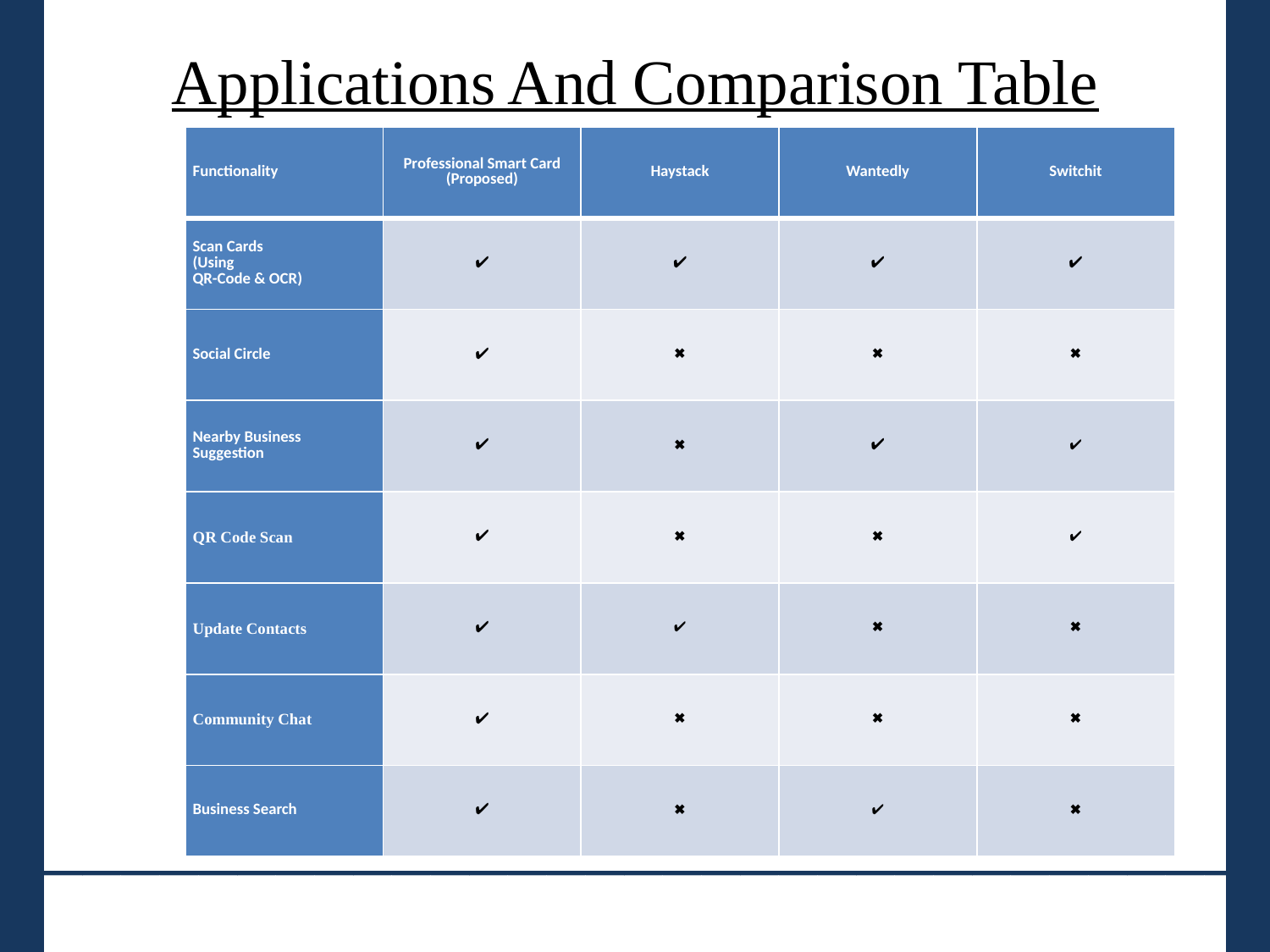

# Applications And Comparison Table
| Functionality | Professional Smart Card (Proposed) | Haystack | Wantedly | Switchit |
| --- | --- | --- | --- | --- |
| Scan Cards (Using QR-Code & OCR) | ✔ | ✔ | ✔ | ✔ |
| Social Circle | ✔ | ✖ | ✖ | ✖ |
| Nearby Business Suggestion | ✔ | ✖ | ✔ | ✔ |
| QR Code Scan | ✔ | ✖ | ✖ | ✔ |
| Update Contacts | ✔ | ✔ | ✖ | ✖ |
| Community Chat | ✔ | ✖ | ✖ | ✖ |
| Business Search | ✔ | ✖ | ✔ | ✖ |
_______________________________